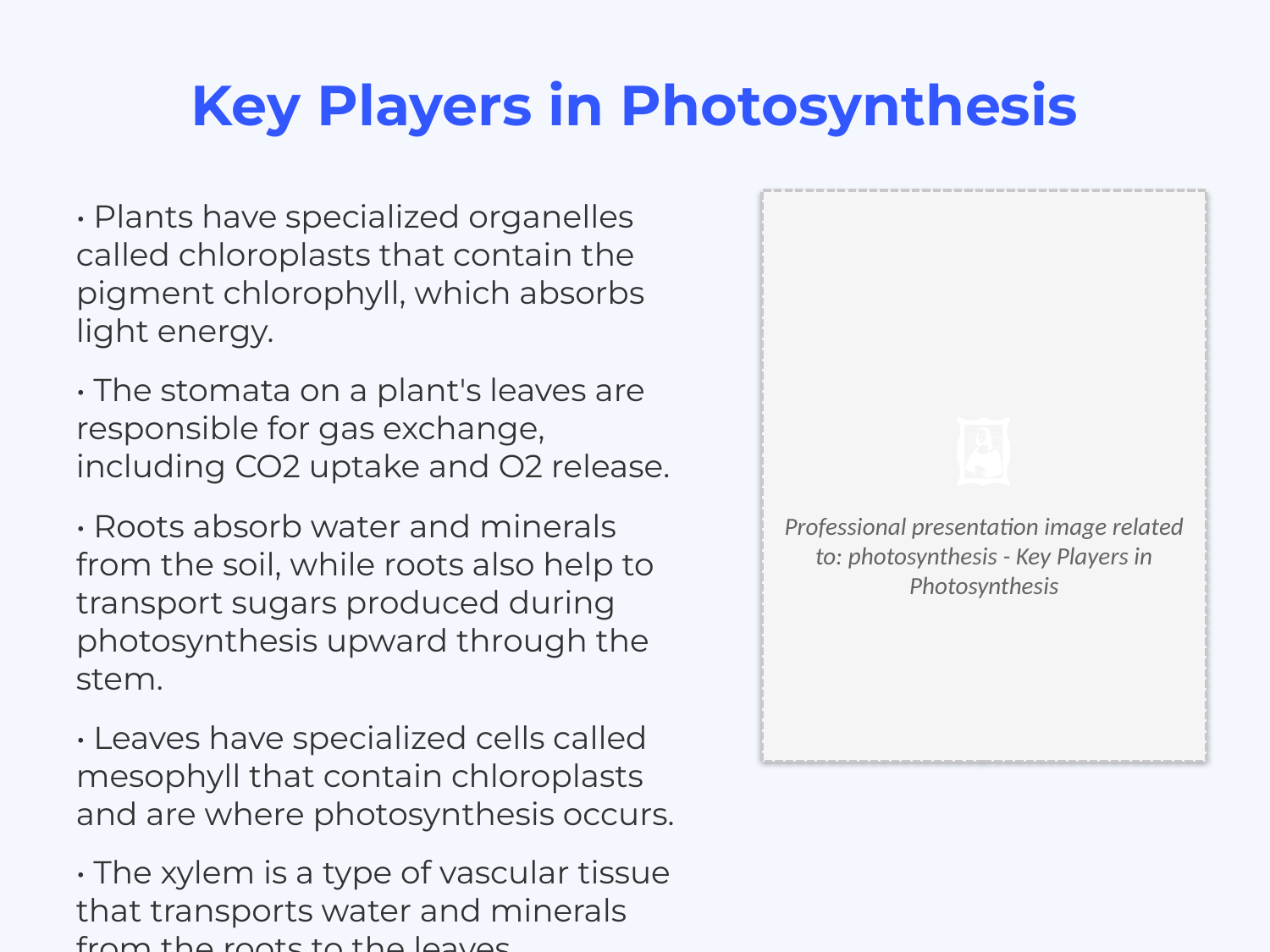

Key Players in Photosynthesis
• Plants have specialized organelles called chloroplasts that contain the pigment chlorophyll, which absorbs light energy.
• The stomata on a plant's leaves are responsible for gas exchange, including CO2 uptake and O2 release.
• Roots absorb water and minerals from the soil, while roots also help to transport sugars produced during photosynthesis upward through the stem.
• Leaves have specialized cells called mesophyll that contain chloroplasts and are where photosynthesis occurs.
• The xylem is a type of vascular tissue that transports water and minerals from the roots to the leaves.

🖼️
Professional presentation image related to: photosynthesis - Key Players in Photosynthesis